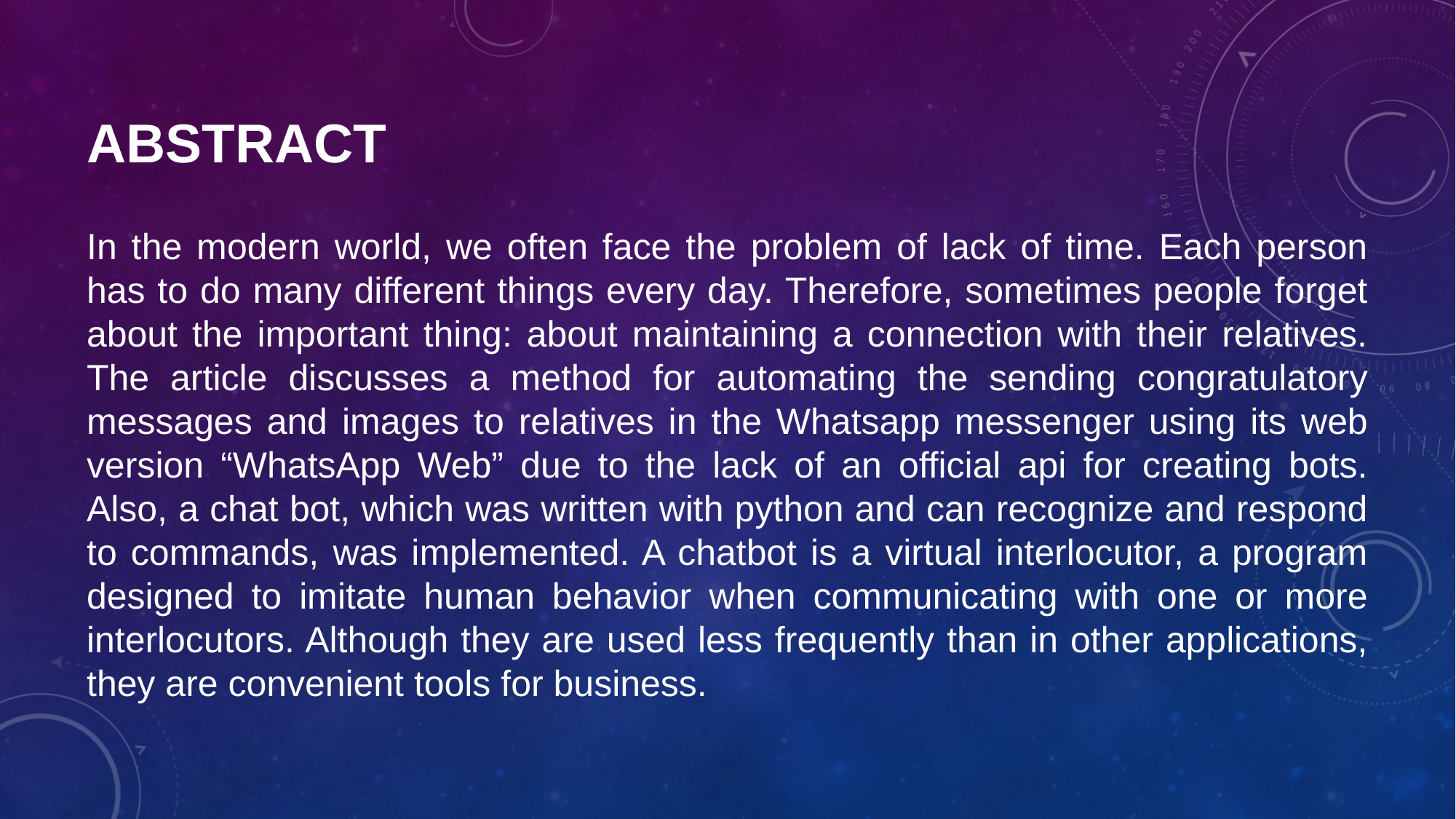

# ABSTRACT
In the modern world, we often face the problem of lack of time. Each person has to do many different things every day. Therefore, sometimes people forget about the important thing: about maintaining a connection with their relatives. The article discusses a method for automating the sending congratulatory messages and images to relatives in the Whatsapp messenger using its web version “WhatsApp Web” due to the lack of an official api for creating bots. Also, a chat bot, which was written with python and can recognize and respond to commands, was implemented. A chatbot is a virtual interlocutor, a program designed to imitate human behavior when communicating with one or more interlocutors. Although they are used less frequently than in other applications, they are convenient tools for business.